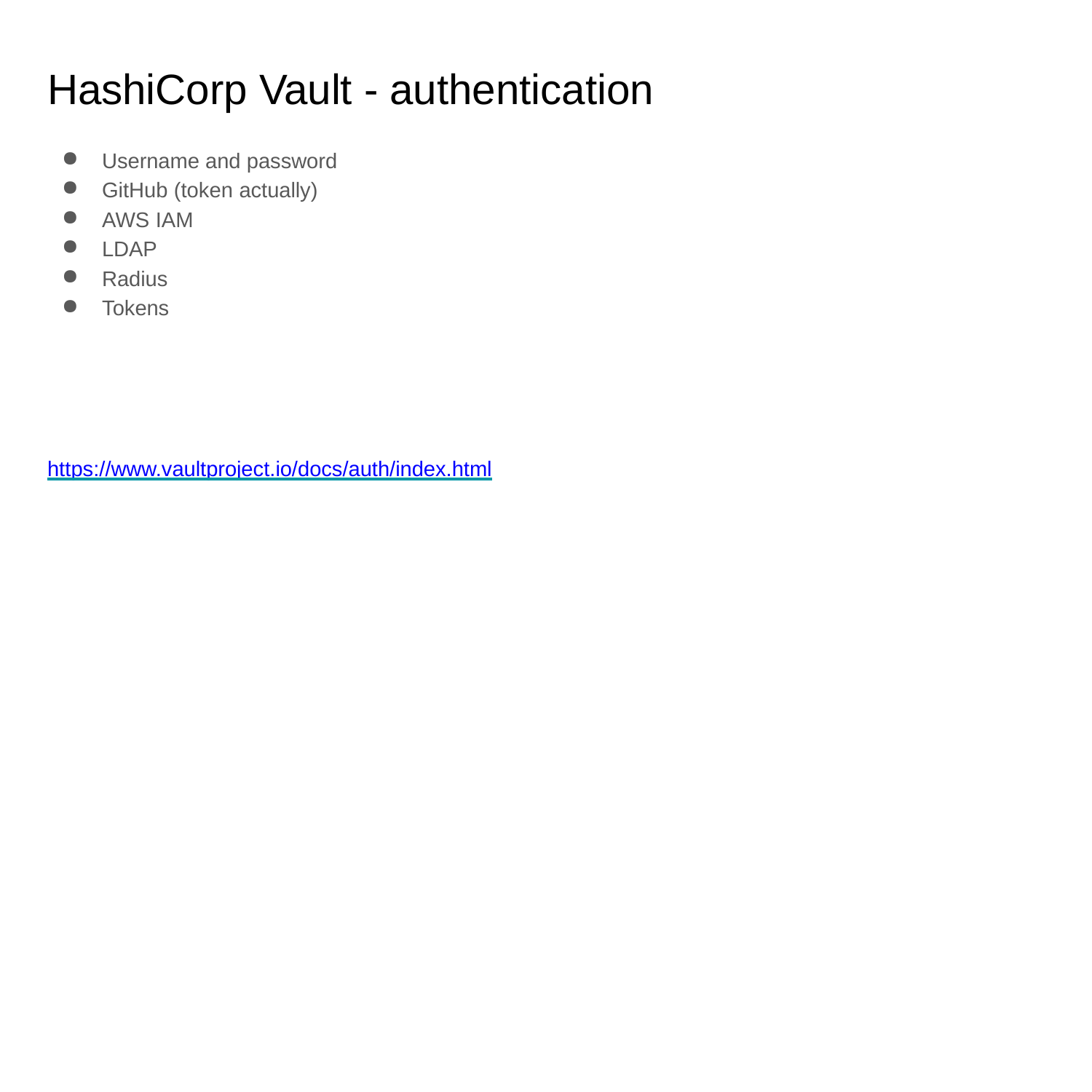

# HashiCorp Vault - authentication
Username and password
GitHub (token actually)
AWS IAM
LDAP
Radius
Tokens
https://www.vaultproject.io/docs/auth/index.html